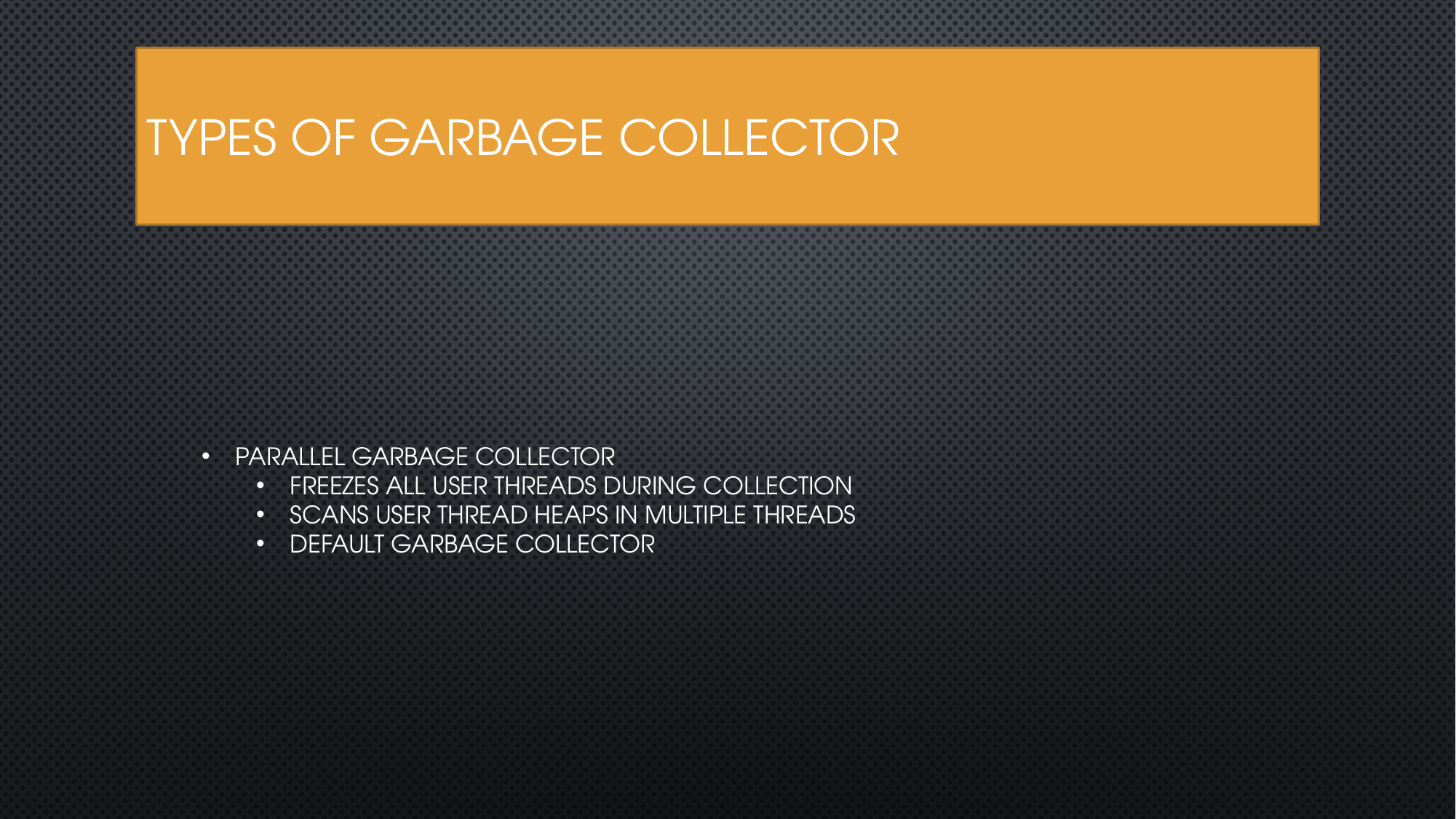

Types of garbage collector
Parallel Garbage Collector
Freezes all user threads during collection
Scans user thread heaps in multiple threads
Default Garbage Collector